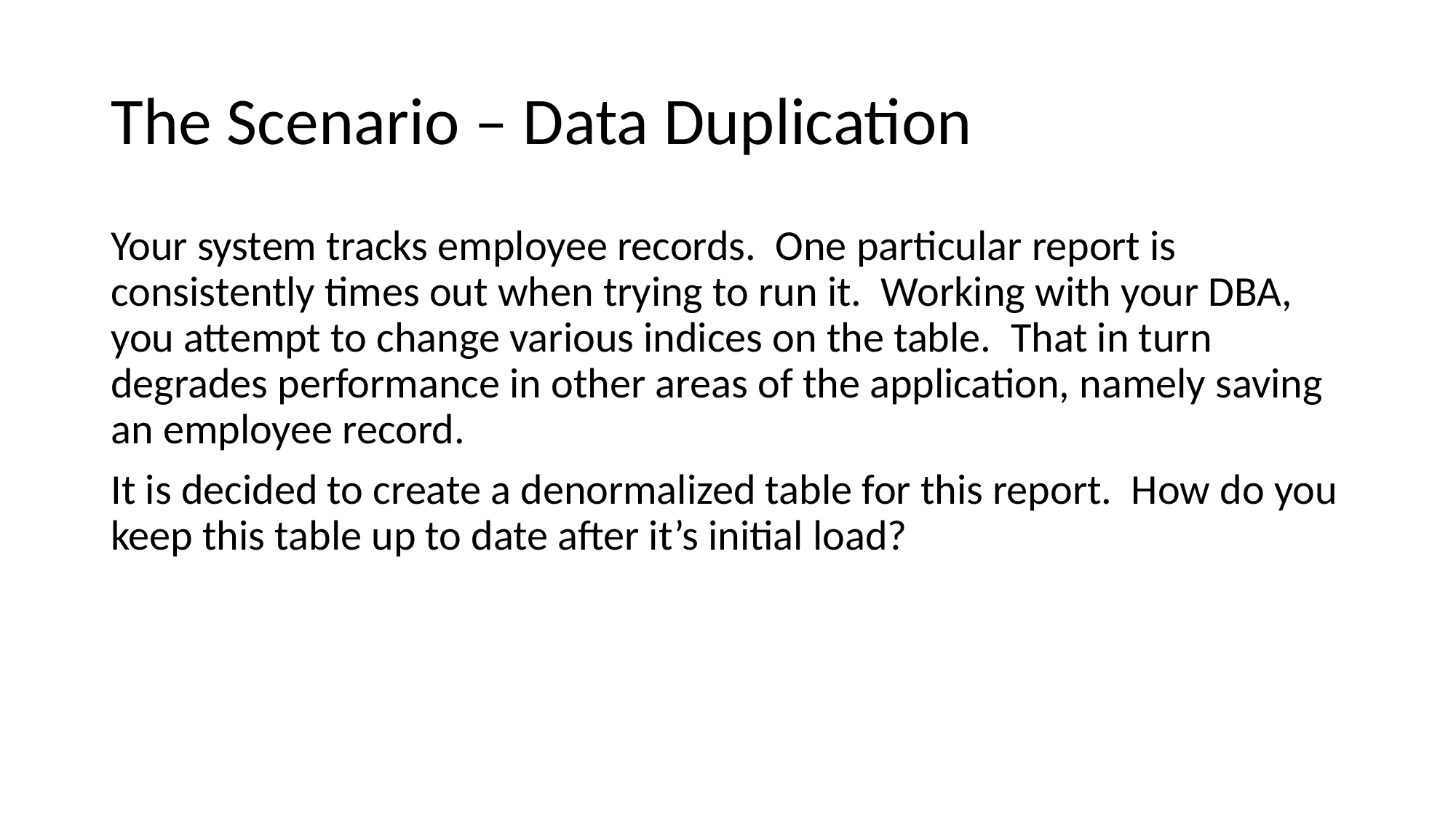

# The Scenario – Data Duplication
Your system tracks employee records.  One particular report is consistently times out when trying to run it.  Working with your DBA, you attempt to change various indices on the table.  That in turn degrades performance in other areas of the application, namely saving an employee record.
It is decided to create a denormalized table for this report.  How do you keep this table up to date after it’s initial load?